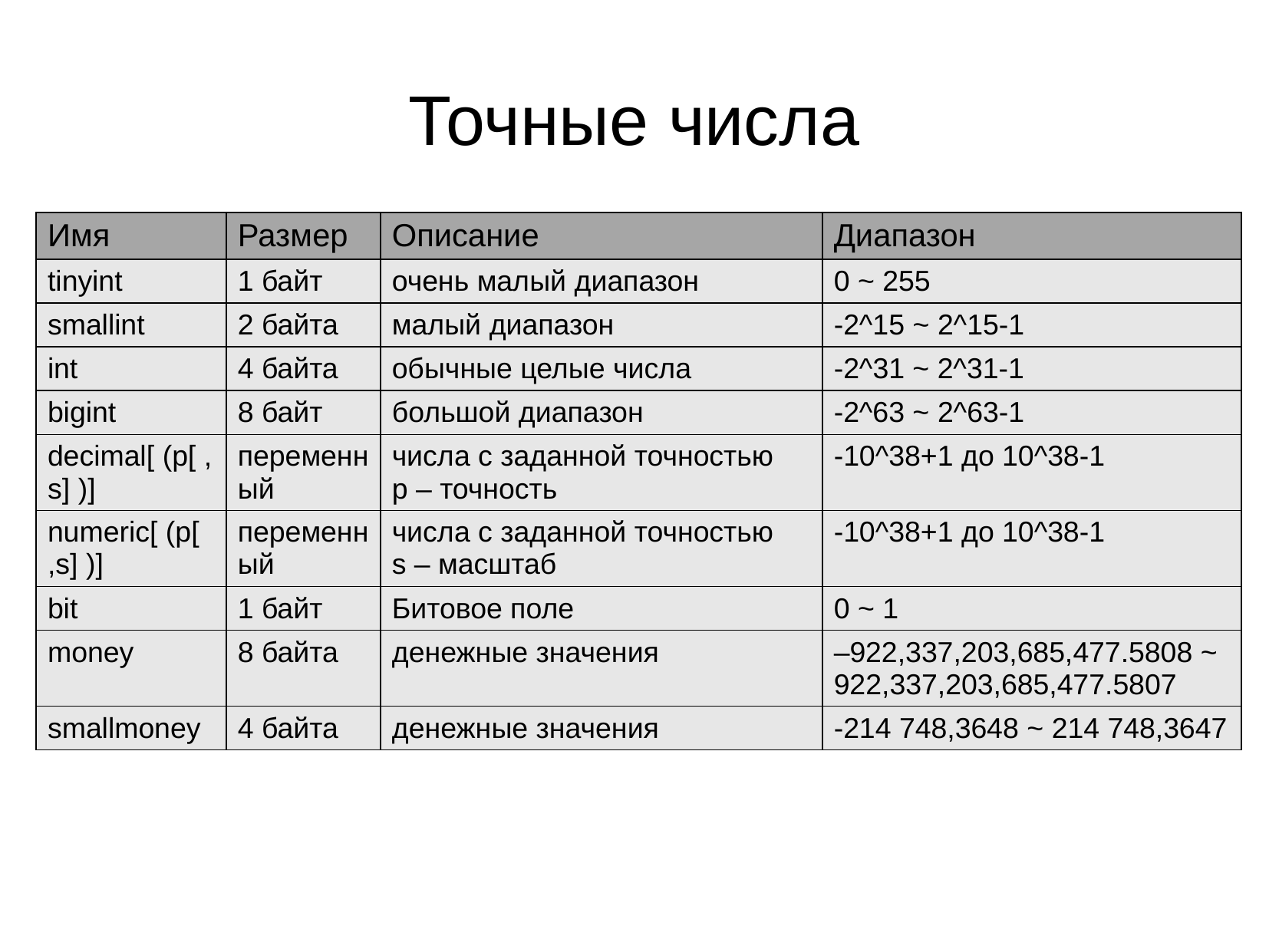

Точные числа
| Имя | Размер | Описание | Диапазон |
| --- | --- | --- | --- |
| tinyint | 1 байт | очень малый диапазон | 0 ~ 255 |
| smallint | 2 байта | малый диапазон | -2^15 ~ 2^15-1 |
| int | 4 байта | обычные целые числа | -2^31 ~ 2^31-1 |
| bigint | 8 байт | большой диапазон | -2^63 ~ 2^63-1 |
| decimal[ (p[ ,s] )] | переменный | числа с заданной точностью p – точность | -10^38+1 до 10^38-1 |
| numeric[ (p[ ,s] )] | переменный | числа с заданной точностью s – масштаб | -10^38+1 до 10^38-1 |
| bit | 1 байт | Битовое поле | 0 ~ 1 |
| money | 8 байта | денежные значения | –922,337,203,685,477.5808 ~ 922,337,203,685,477.5807 |
| smallmoney | 4 байта | денежные значения | -214 748,3648 ~ 214 748,3647 |